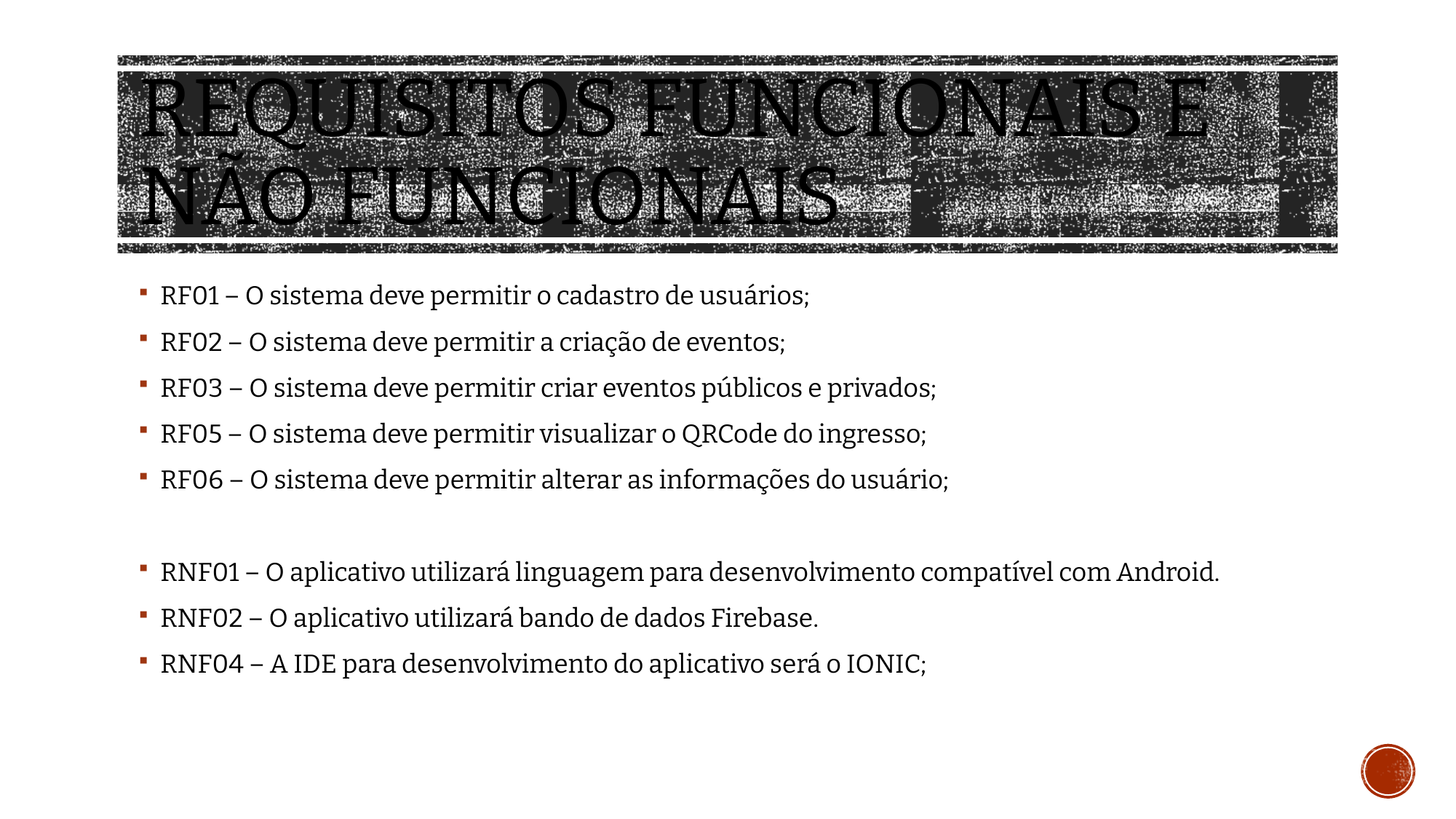

# Requisitos funcionais e não funcionais

RF01 – O sistema deve permitir o cadastro de usuários;
RF02 – O sistema deve permitir a criação de eventos;
RF03 – O sistema deve permitir criar eventos públicos e privados;
RF05 – O sistema deve permitir visualizar o QRCode do ingresso;
RF06 – O sistema deve permitir alterar as informações do usuário;

RNF01 – O aplicativo utilizará linguagem para desenvolvimento compatível com Android.
RNF02 – O aplicativo utilizará bando de dados Firebase.
RNF04 – A IDE para desenvolvimento do aplicativo será o IONIC;